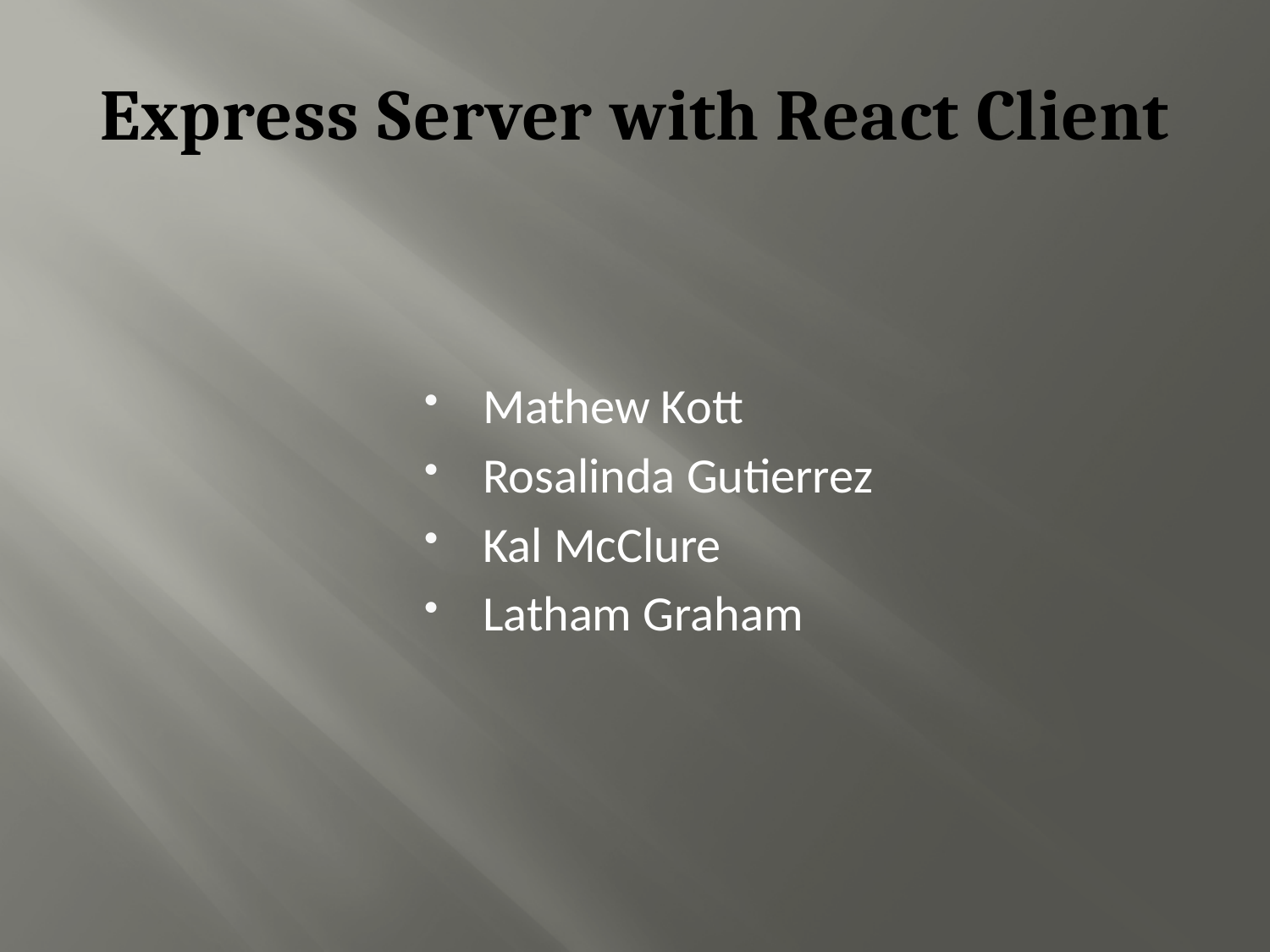

# Express Server with React Client
Mathew Kott
Rosalinda Gutierrez
Kal McClure
Latham Graham